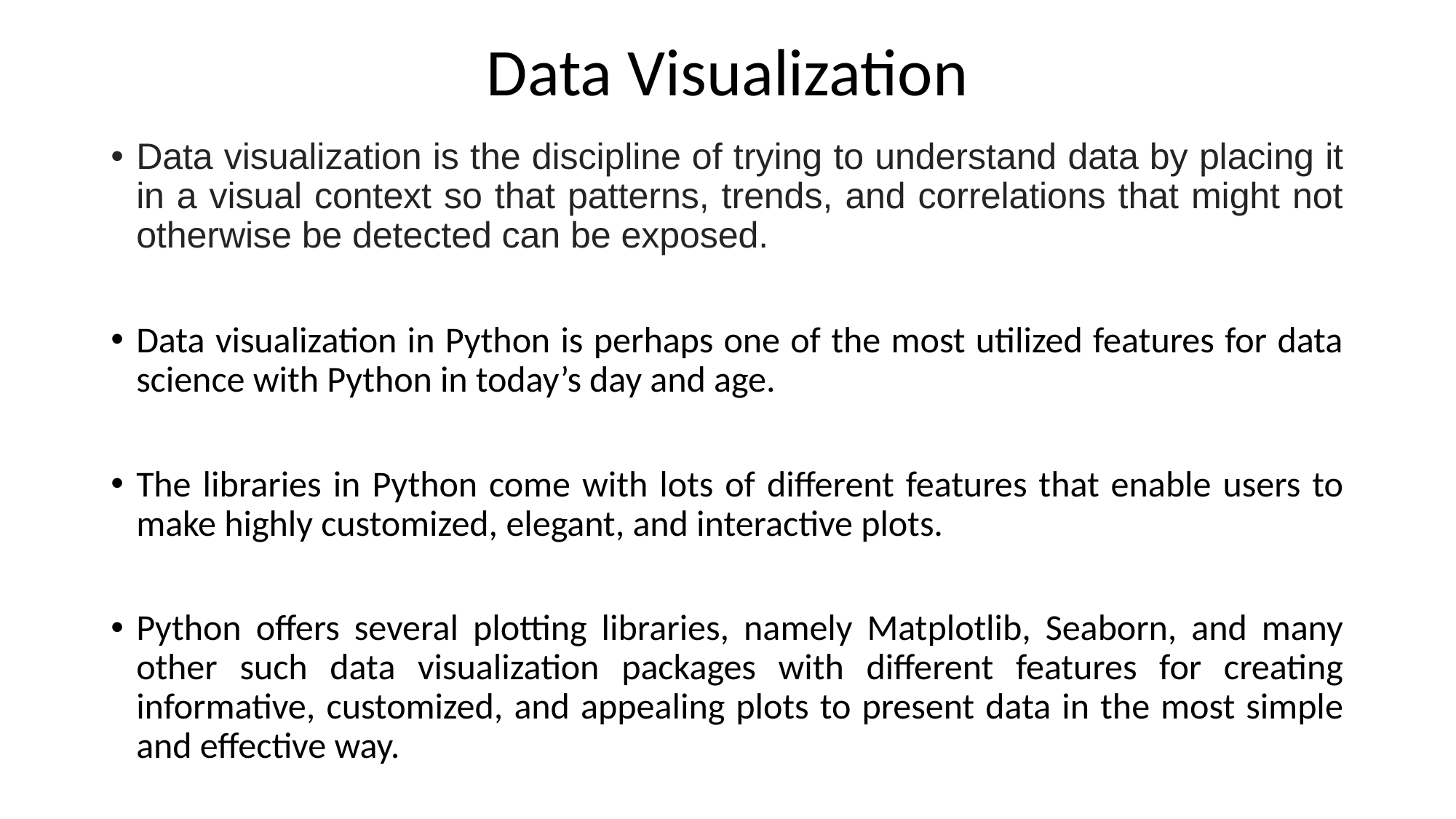

# Data Visualization
Data visualization is the discipline of trying to understand data by placing it in a visual context so that patterns, trends, and correlations that might not otherwise be detected can be exposed.

Data visualization in Python is perhaps one of the most utilized features for data science with Python in today’s day and age.

The libraries in Python come with lots of different features that enable users to make highly customized, elegant, and interactive plots.

Python offers several plotting libraries, namely Matplotlib, Seaborn, and many other such data visualization packages with different features for creating informative, customized, and appealing plots to present data in the most simple and effective way.